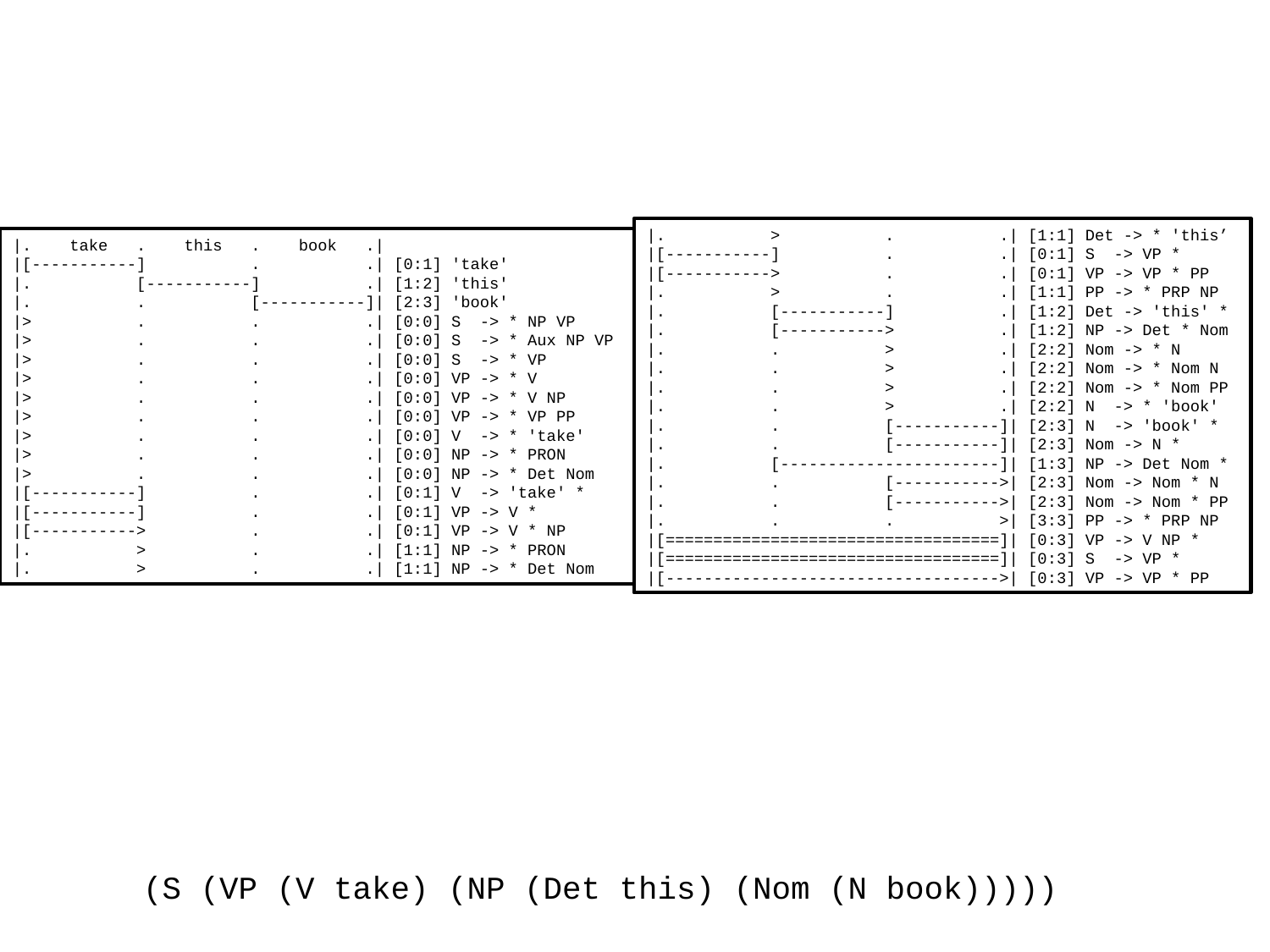

|.           >           .           .| [1:1] Det -> * 'this’
|[-----------]           .           .| [0:1] S  -> VP *
|[----------->           .           .| [0:1] VP -> VP * PP
|.           >           .           .| [1:1] PP -> * PRP NP
|.           [-----------]           .| [1:2] Det -> 'this' *
|.           [----------->           .| [1:2] NP -> Det * Nom
|.           .           >           .| [2:2] Nom -> * N
|.           .           >           .| [2:2] Nom -> * Nom N
|.           .           >           .| [2:2] Nom -> * Nom PP
|.           .           >           .| [2:2] N  -> * 'book'
|.           .           [-----------]| [2:3] N  -> 'book' *
|.           .           [-----------]| [2:3] Nom -> N *
|.           [-----------------------]| [1:3] NP -> Det Nom *
|.           .           [----------->| [2:3] Nom -> Nom * N
|.           .           [----------->| [2:3] Nom -> Nom * PP
|.           .           .           >| [3:3] PP -> * PRP NP
|[===================================]| [0:3] VP -> V NP *
|[===================================]| [0:3] S  -> VP *
|[----------------------------------->| [0:3] VP -> VP * PP
|.    take   .    this   .    book   .|
|[-----------]           .           .| [0:1] 'take'
|.           [-----------]           .| [1:2] 'this'
|.           .           [-----------]| [2:3] 'book'
|>           .           .           .| [0:0] S  -> * NP VP
|>           .           .           .| [0:0] S  -> * Aux NP VP
|>           .           .           .| [0:0] S  -> * VP
|>           .           .           .| [0:0] VP -> * V
|>           .           .           .| [0:0] VP -> * V NP
|>           .           .           .| [0:0] VP -> * VP PP
|>           .           .           .| [0:0] V  -> * 'take'
|>           .           .           .| [0:0] NP -> * PRON
|>           .           .           .| [0:0] NP -> * Det Nom
|[-----------]           .           .| [0:1] V  -> 'take' *
|[-----------]           .           .| [0:1] VP -> V *
|[----------->           .           .| [0:1] VP -> V * NP
|.           >           .           .| [1:1] NP -> * PRON
|.           >           .           .| [1:1] NP -> * Det Nom
(S (VP (V take) (NP (Det this) (Nom (N book)))))